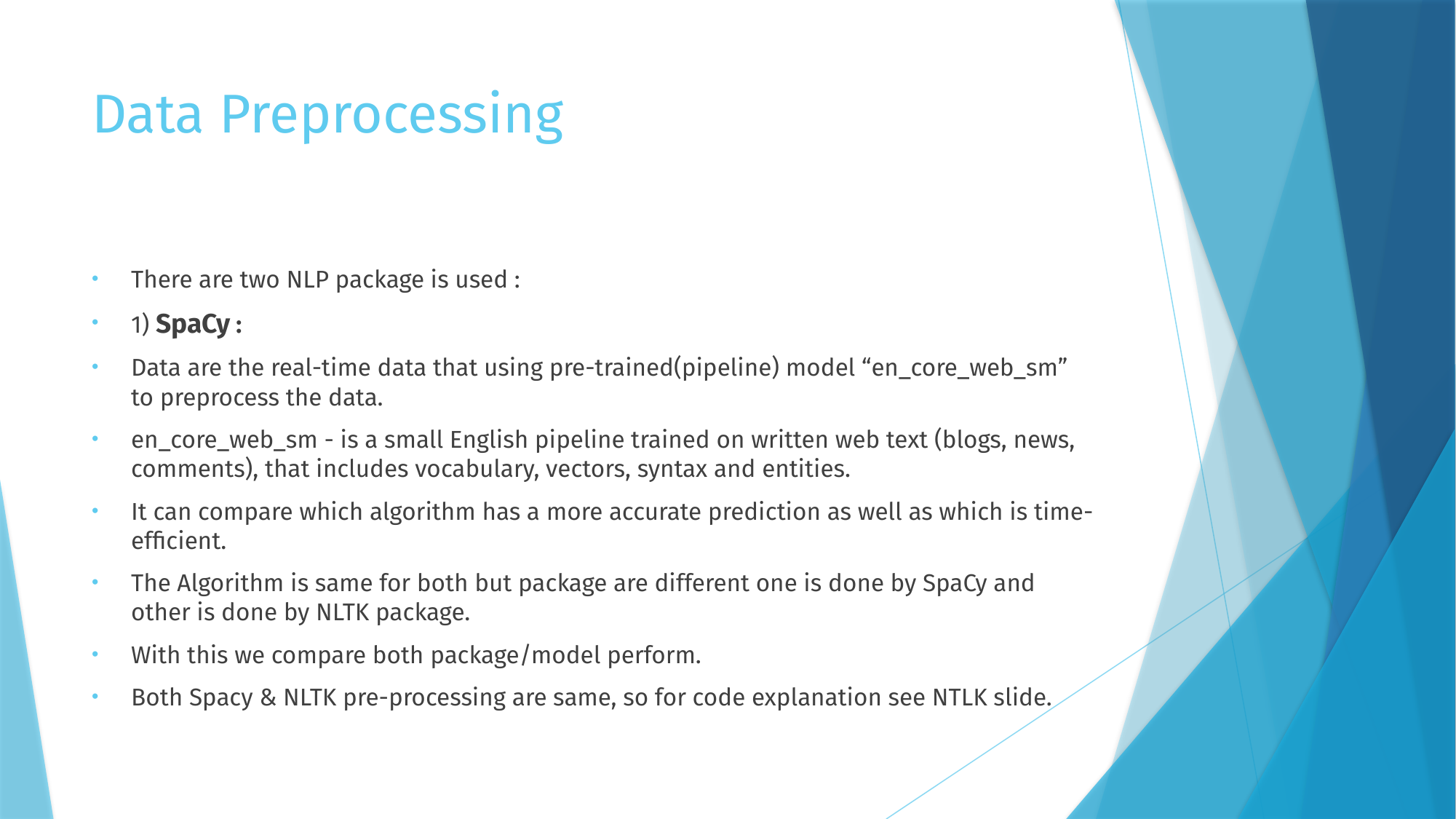

# Data Preprocessing
There are two NLP package is used :
1) SpaCy :
Data are the real-time data that using pre-trained(pipeline) model “en_core_web_sm” to preprocess the data.
en_core_web_sm - is a small English pipeline trained on written web text (blogs, news, comments), that includes vocabulary, vectors, syntax and entities.
It can compare which algorithm has a more accurate prediction as well as which is time-efficient.
The Algorithm is same for both but package are different one is done by SpaCy and other is done by NLTK package.
With this we compare both package/model perform.
Both Spacy & NLTK pre-processing are same, so for code explanation see NTLK slide.